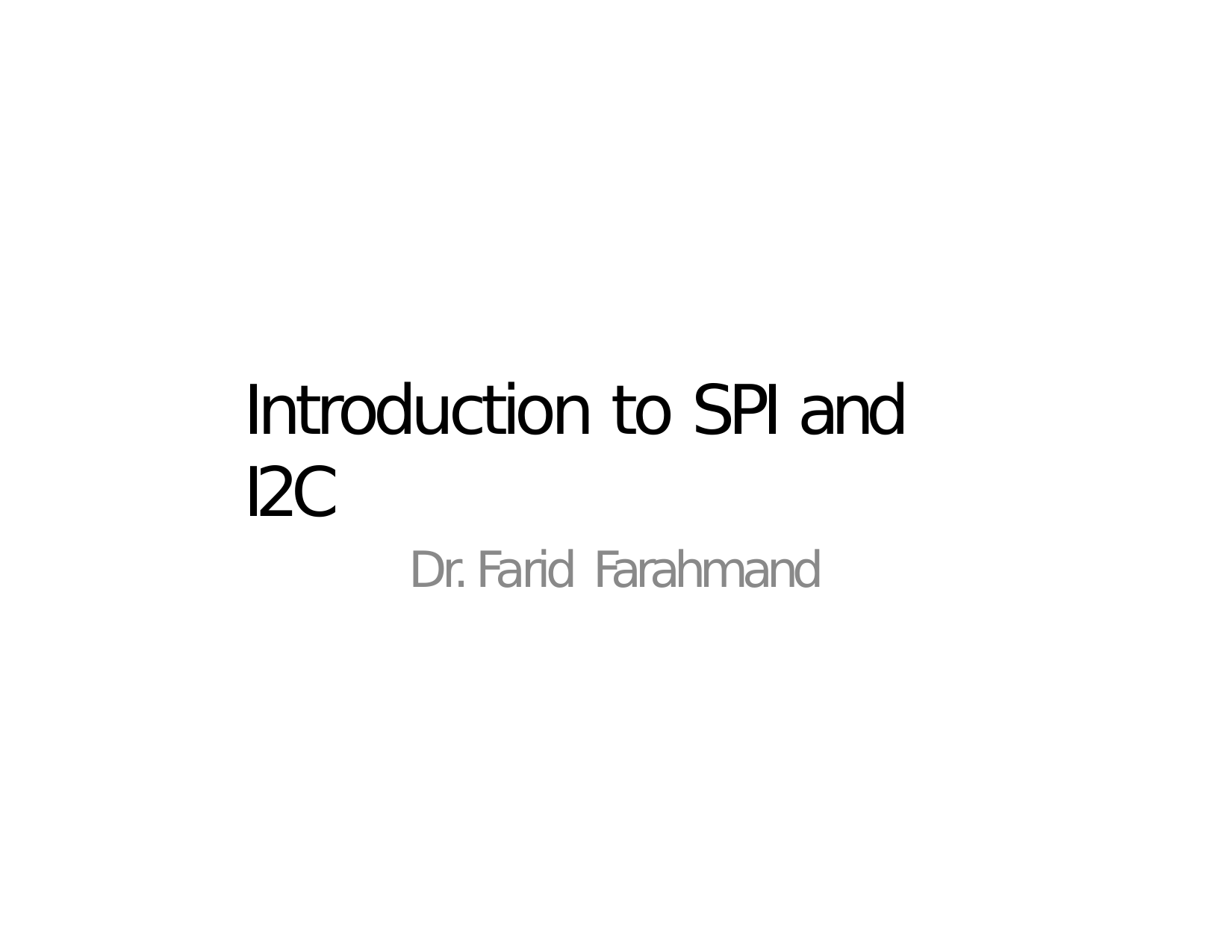

# Introduction to SPI and I2C
Dr. Farid Farahmand